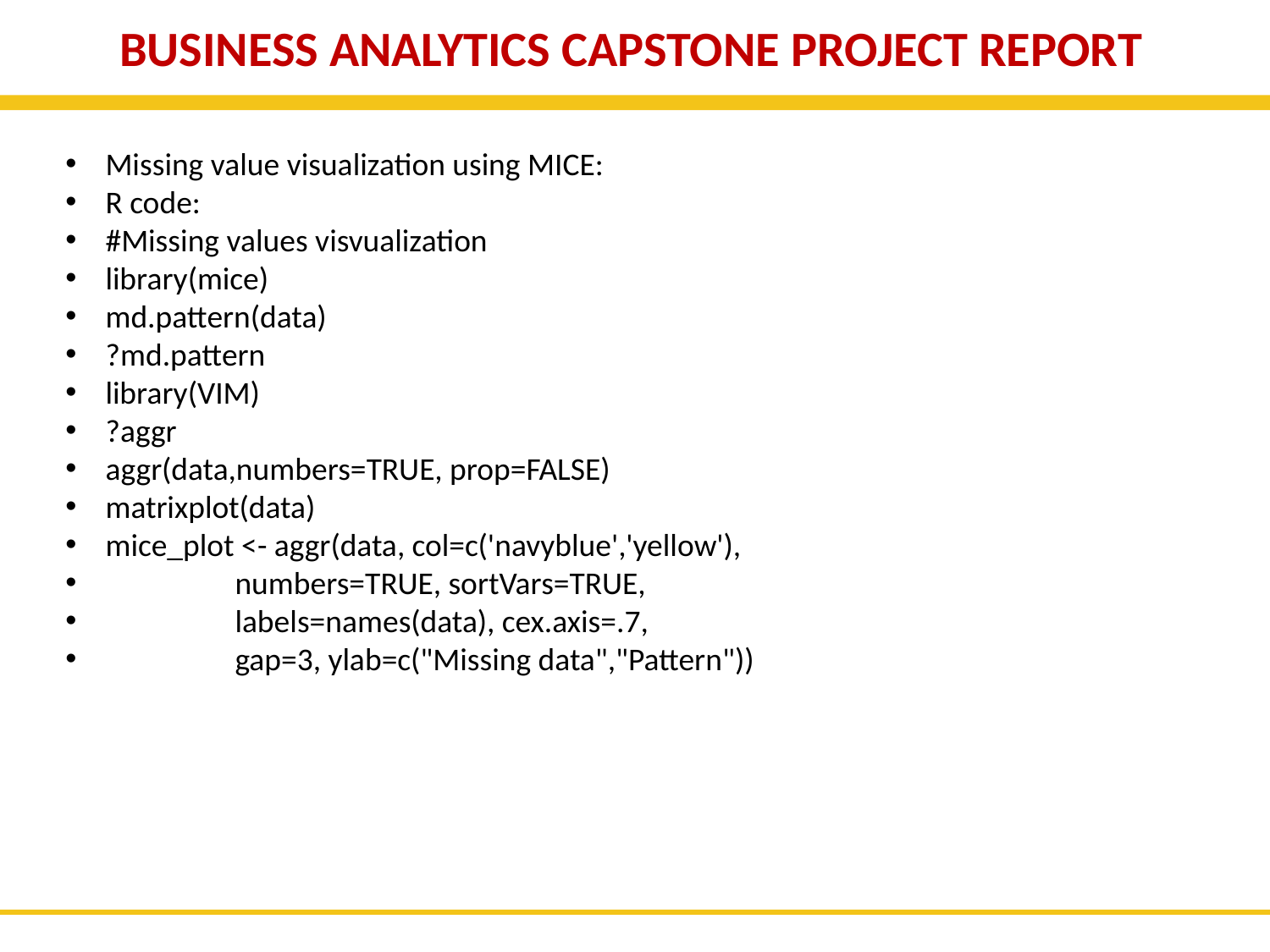

BUSINESS ANALYTICS CAPSTONE PROJECT REPORT

Missing value visualization using MICE:
R code:
#Missing values visvualization
library(mice)
md.pattern(data)
?md.pattern
library(VIM)
?aggr
aggr(data,numbers=TRUE, prop=FALSE)
matrixplot(data)
mice_plot <- aggr(data, col=c('navyblue','yellow'),
                  numbers=TRUE, sortVars=TRUE,
                  labels=names(data), cex.axis=.7,
                  gap=3, ylab=c("Missing data","Pattern"))